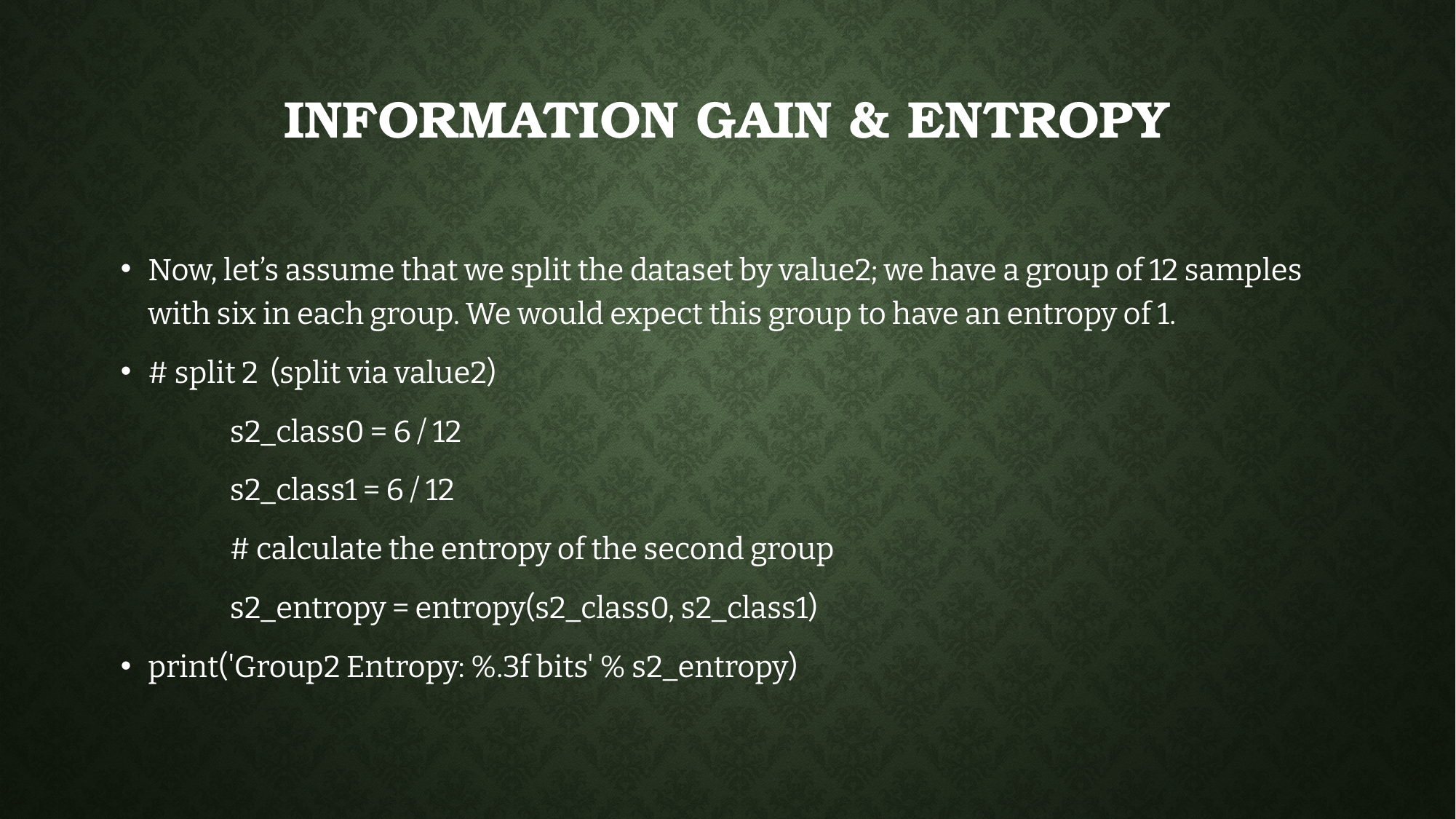

# Information Gain & entropy
Now, let’s assume that we split the dataset by value2; we have a group of 12 samples with six in each group. We would expect this group to have an entropy of 1.
# split 2  (split via value2)
	s2_class0 = 6 / 12
	s2_class1 = 6 / 12
	# calculate the entropy of the second group
	s2_entropy = entropy(s2_class0, s2_class1)
print('Group2 Entropy: %.3f bits' % s2_entropy)